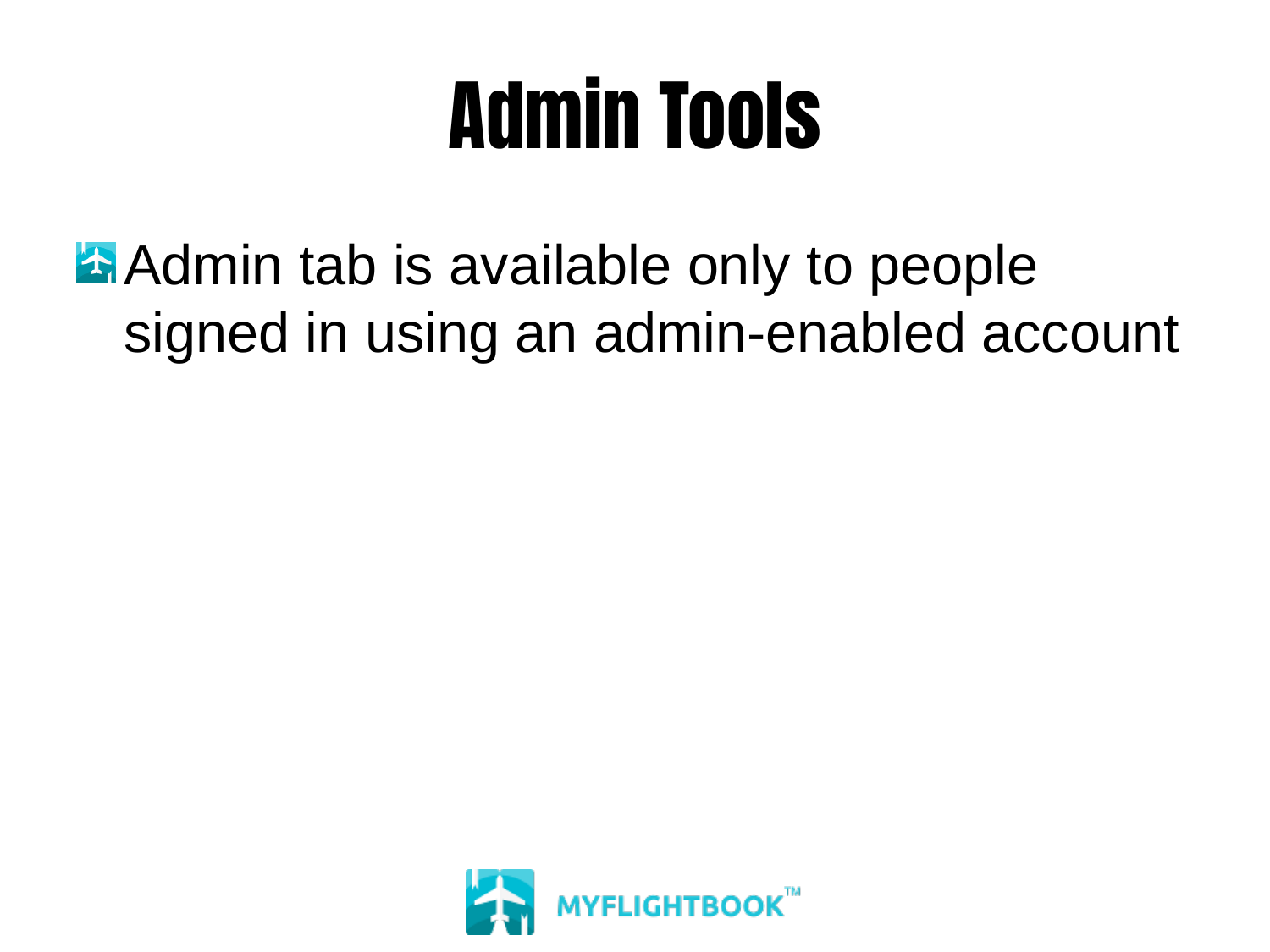

# Admin Tools
Admin tab is available only to people signed in using an admin-enabled account